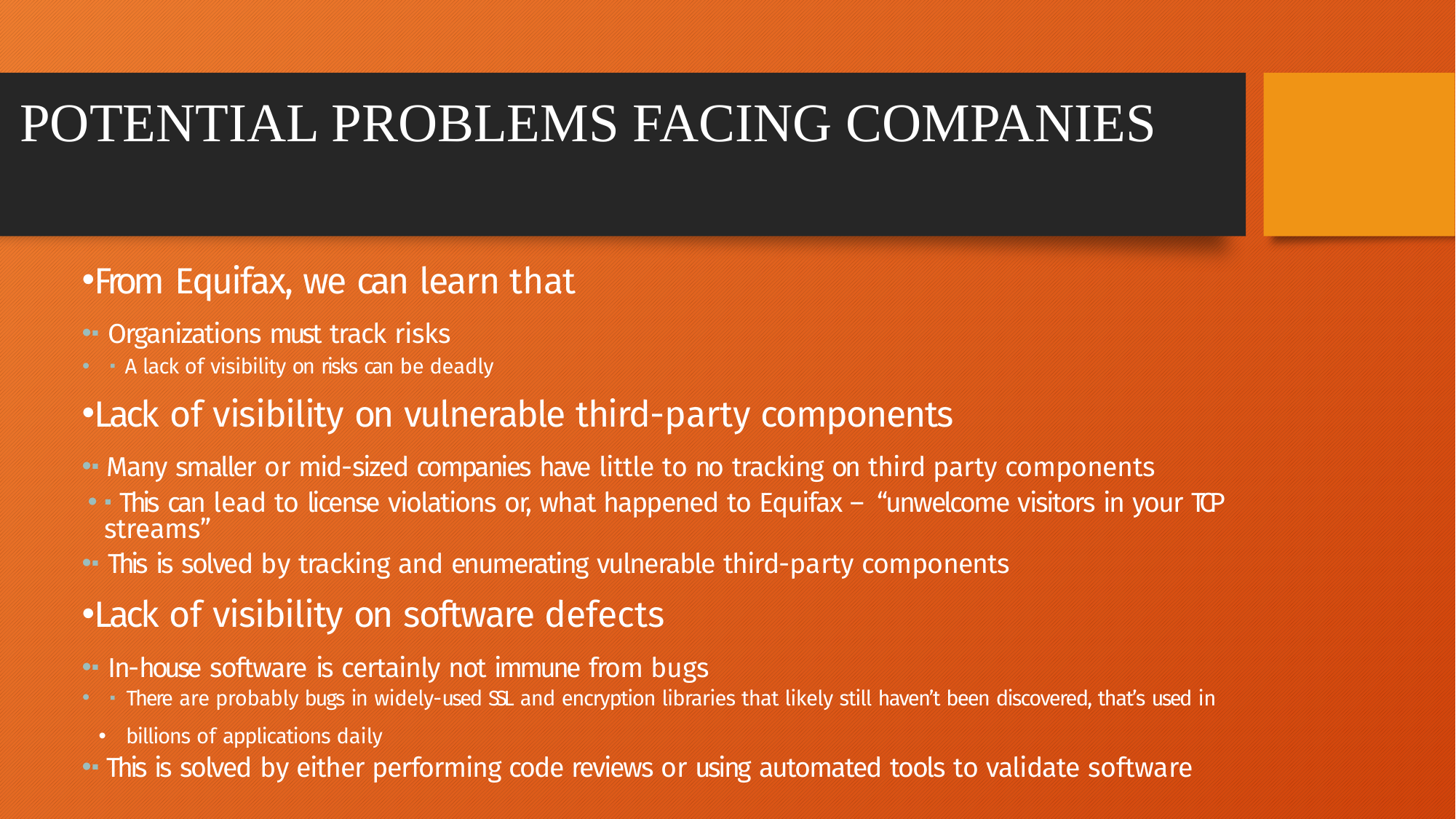

POTENTIAL PROBLEMS FACING COMPANIES
From Equifax, we can learn that
🢝 Organizations must track risks
🢝 A lack of visibility on risks can be deadly
Lack of visibility on vulnerable third-party components
🢝 Many smaller or mid-sized companies have little to no tracking on third party components
🢝 This can lead to license violations or, what happened to Equifax – “unwelcome visitors in your TCP streams”
🢝 This is solved by tracking and enumerating vulnerable third-party components
Lack of visibility on software defects
🢝 In-house software is certainly not immune from bugs
🢝 There are probably bugs in widely-used SSL and encryption libraries that likely still haven’t been discovered, that’s used in
billions of applications daily
🢝 This is solved by either performing code reviews or using automated tools to validate software